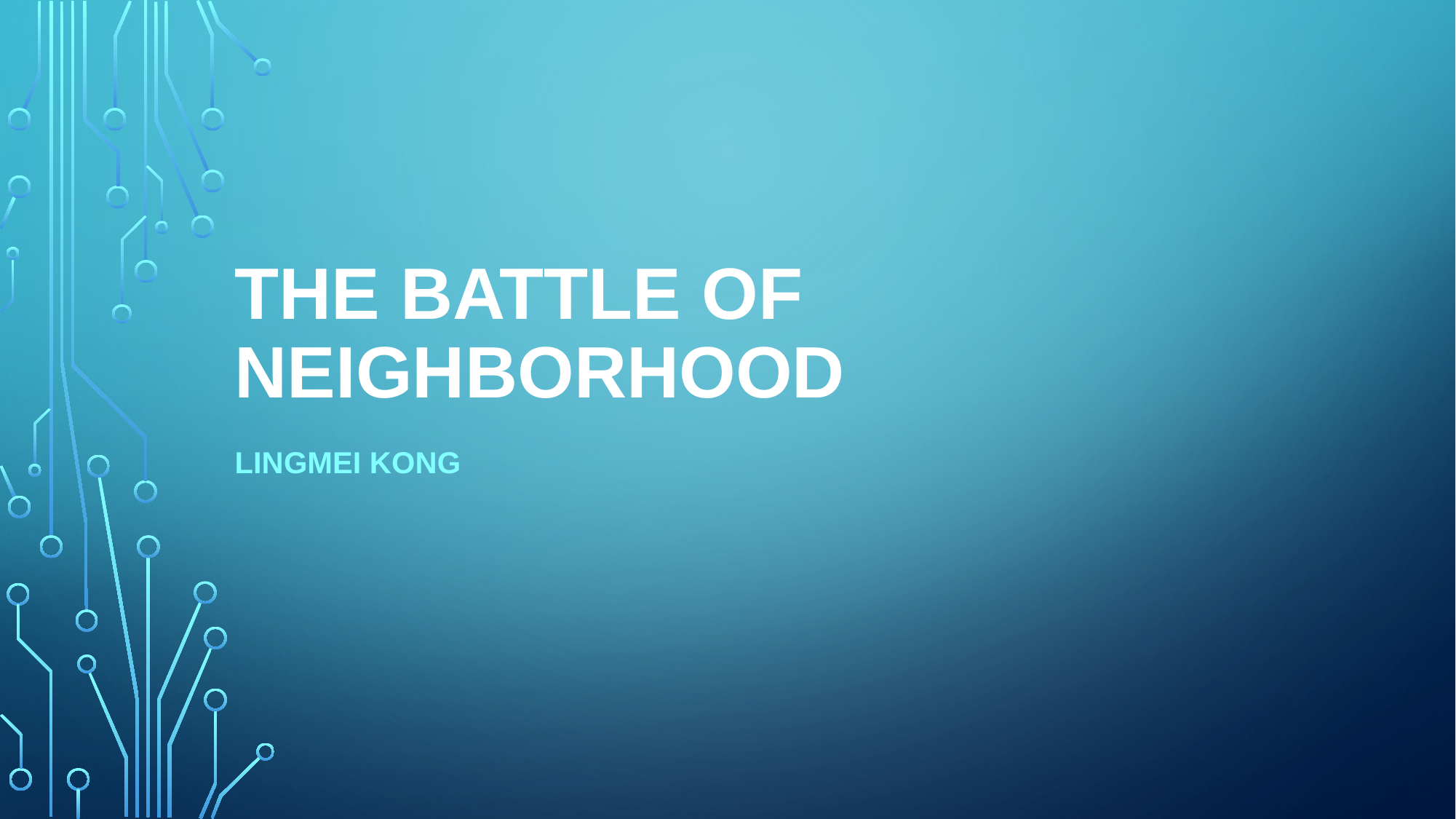

# The Battle of Neighborhood
Lingmei Kong